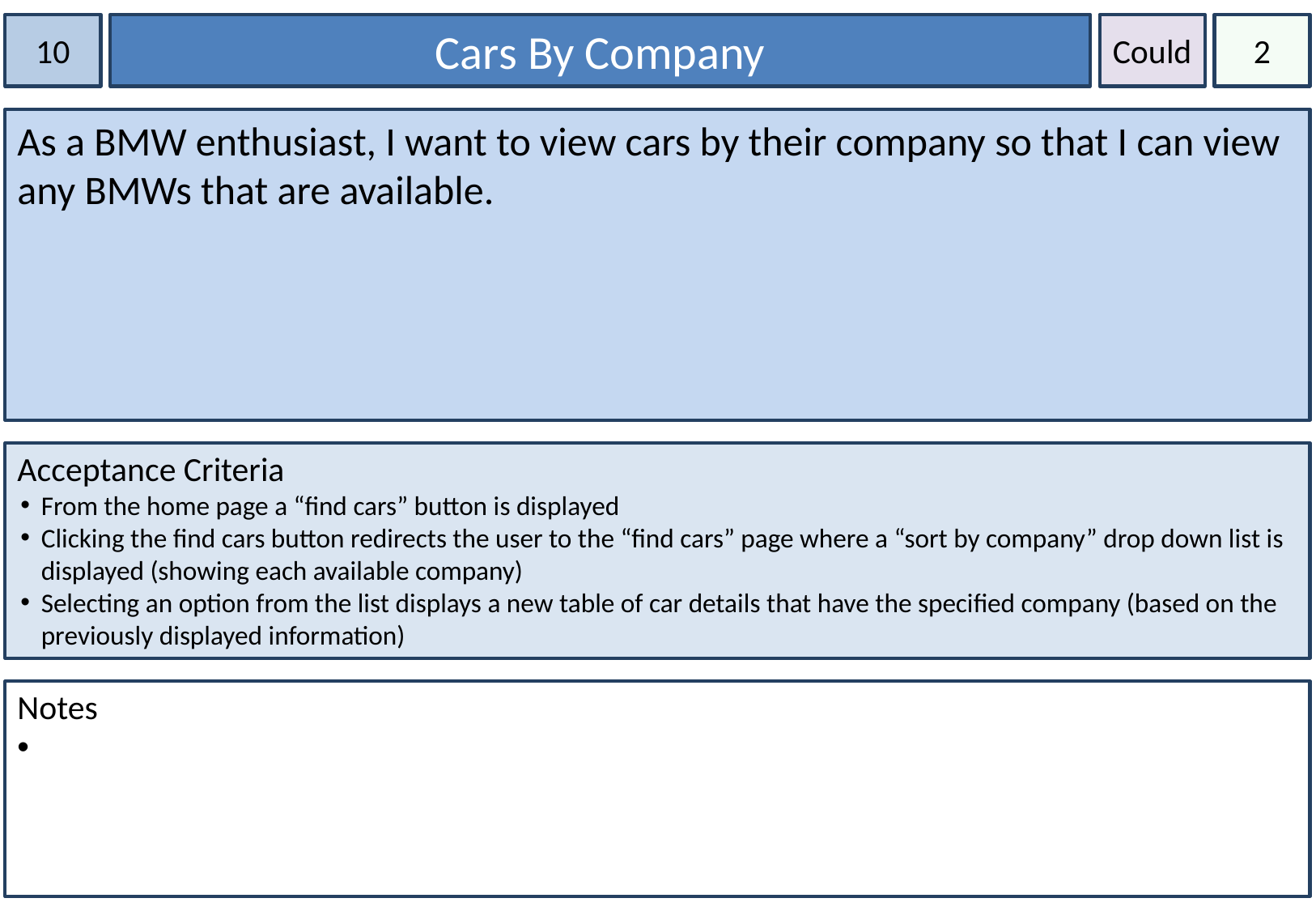

10
Cars By Company
Could
2
As a BMW enthusiast, I want to view cars by their company so that I can view any BMWs that are available.
Acceptance Criteria
From the home page a “find cars” button is displayed
Clicking the find cars button redirects the user to the “find cars” page where a “sort by company” drop down list is displayed (showing each available company)
Selecting an option from the list displays a new table of car details that have the specified company (based on the previously displayed information)
Notes